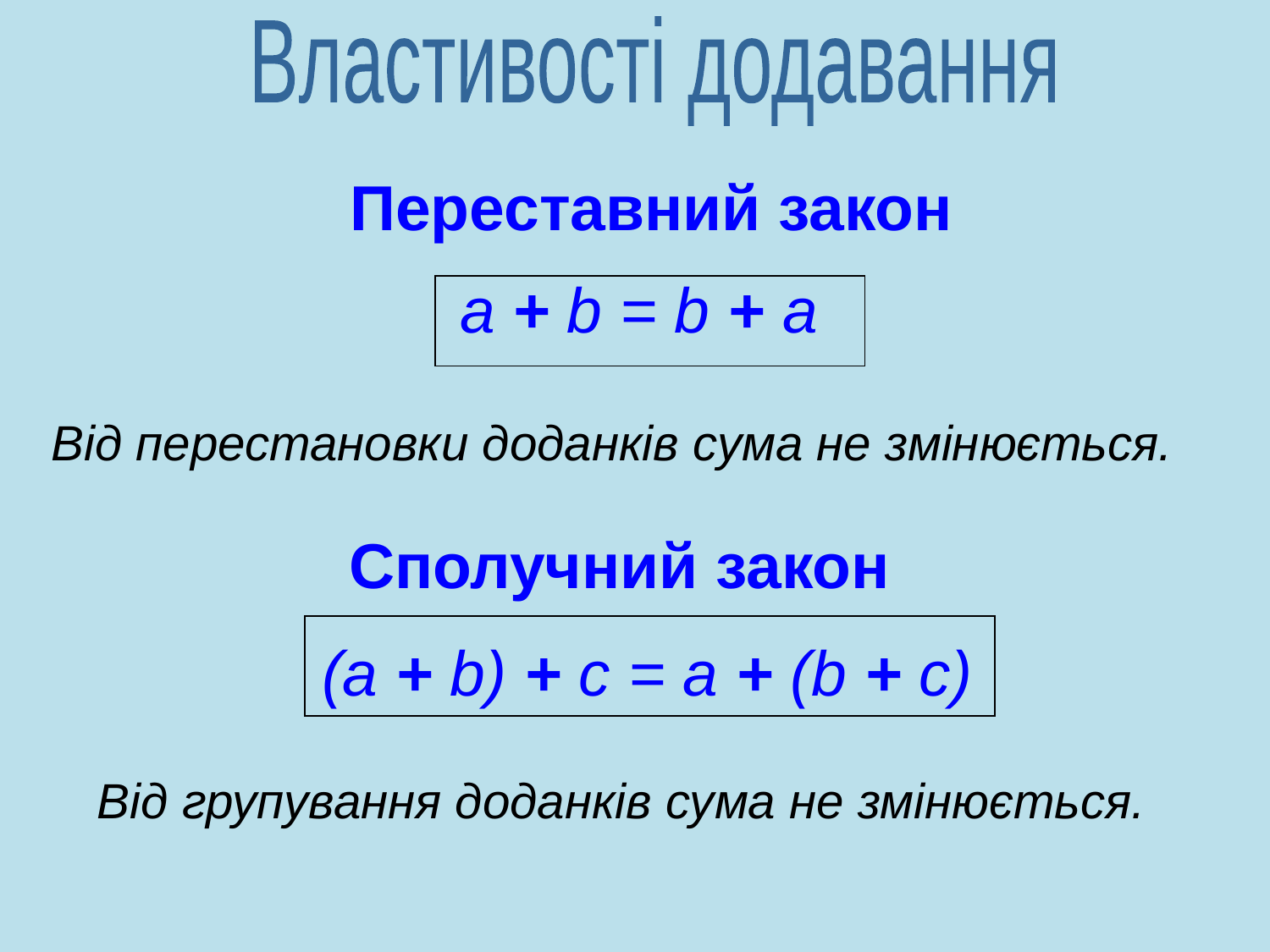

Властивості додавання

        Переставний закон

   a + b = b + a

Від перестановки доданків сума не змінюється.

 Сполучний закон
     (a + b) + c = a + (b + c)

Від групування доданків сума не змінюється.